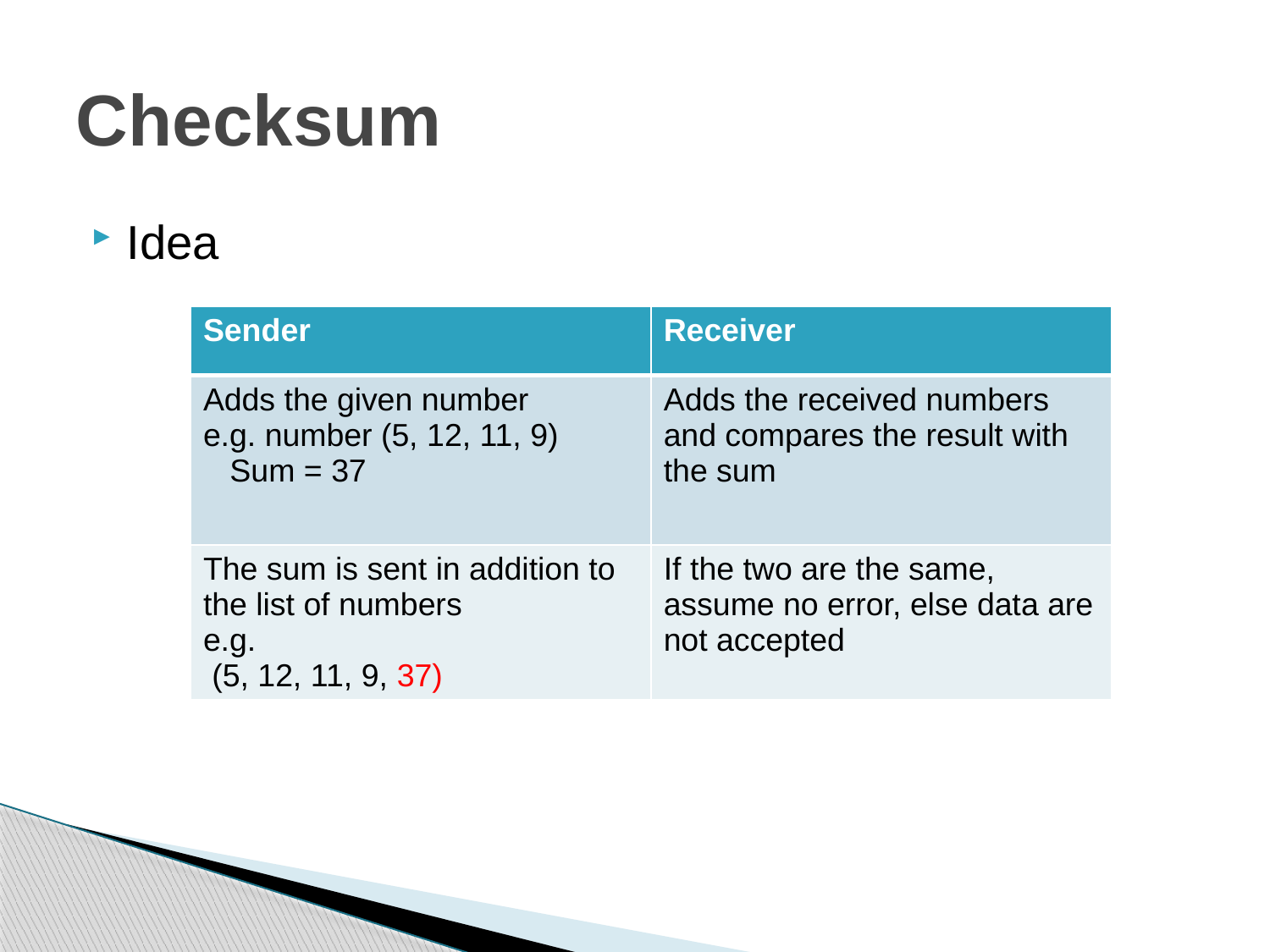

# Checksum
Idea

| Sender | Receiver |
| --- | --- |
| Adds the given number e.g. number (5, 12, 11, 9) Sum = 37 | Adds the received numbers and compares the result with the sum |
| The sum is sent in addition to the list of numbers e.g. (5, 12, 11, 9, 37) | If the two are the same, assume no error, else data are not accepted |